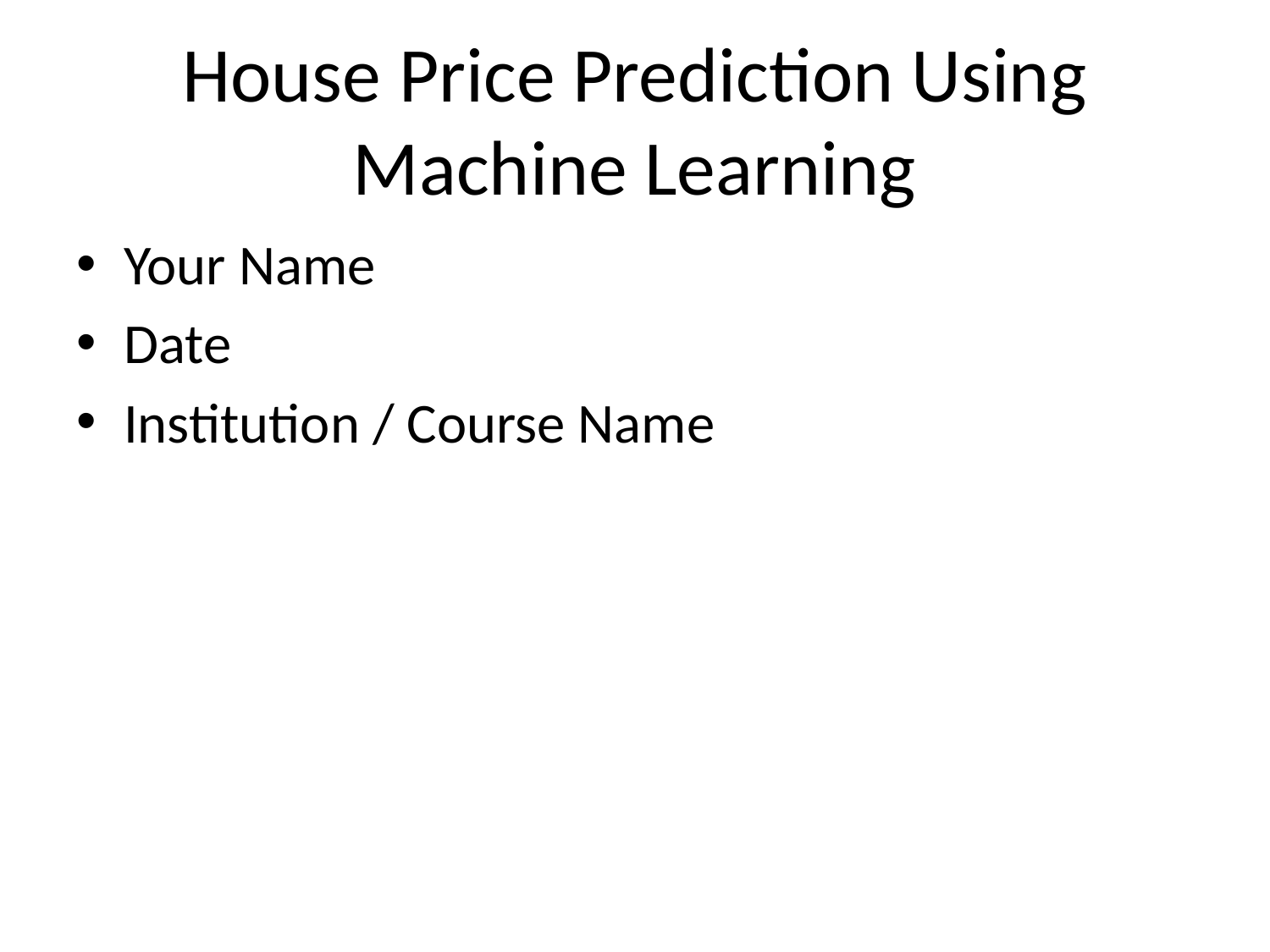

# House Price Prediction Using Machine Learning
Your Name
Date
Institution / Course Name